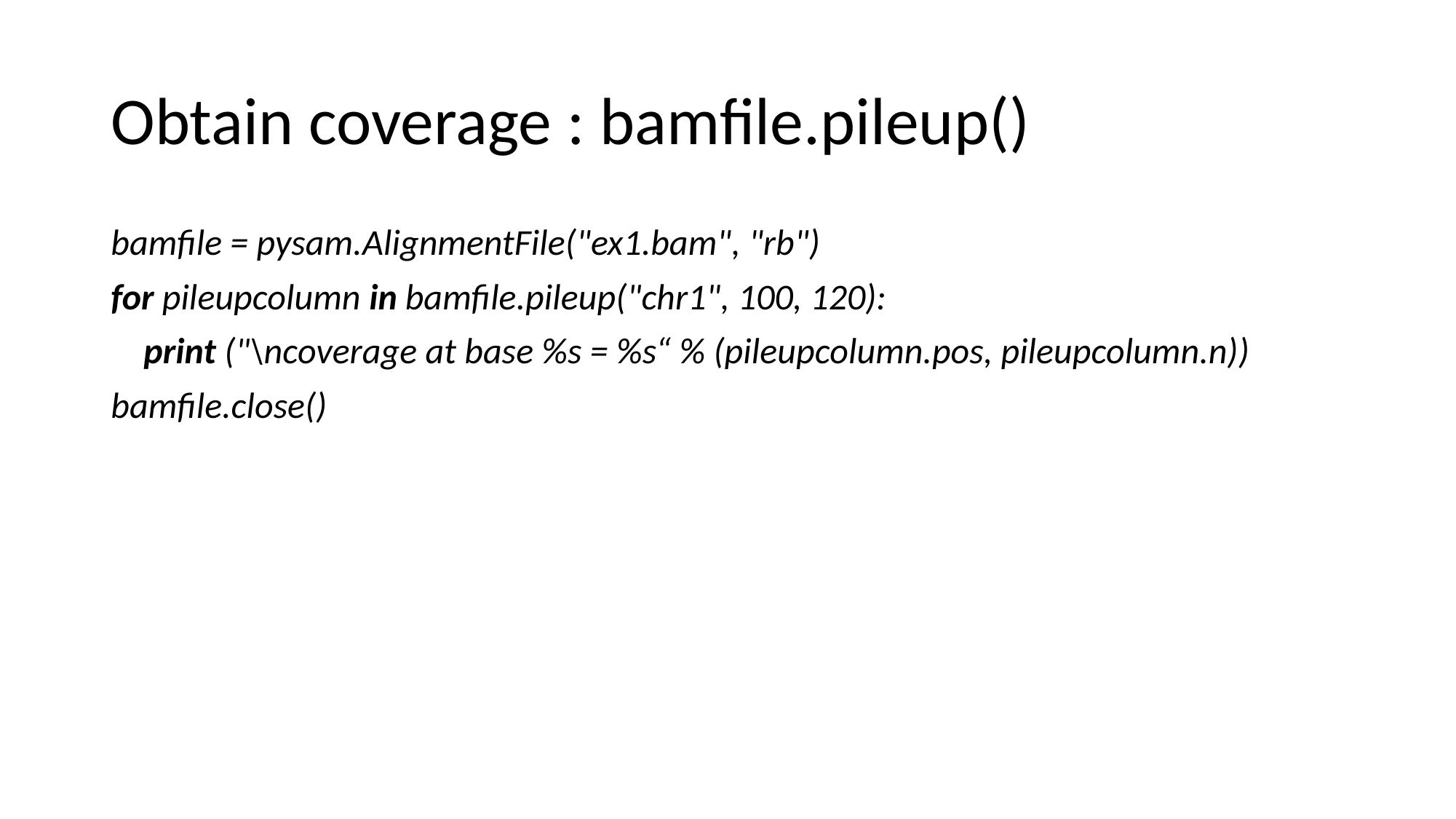

# Obtain coverage : bamfile.pileup()
bamfile = pysam.AlignmentFile("ex1.bam", "rb")
for pileupcolumn in bamfile.pileup("chr1", 100, 120):
    print ("\ncoverage at base %s = %s“ % (pileupcolumn.pos, pileupcolumn.n))
bamfile.close()